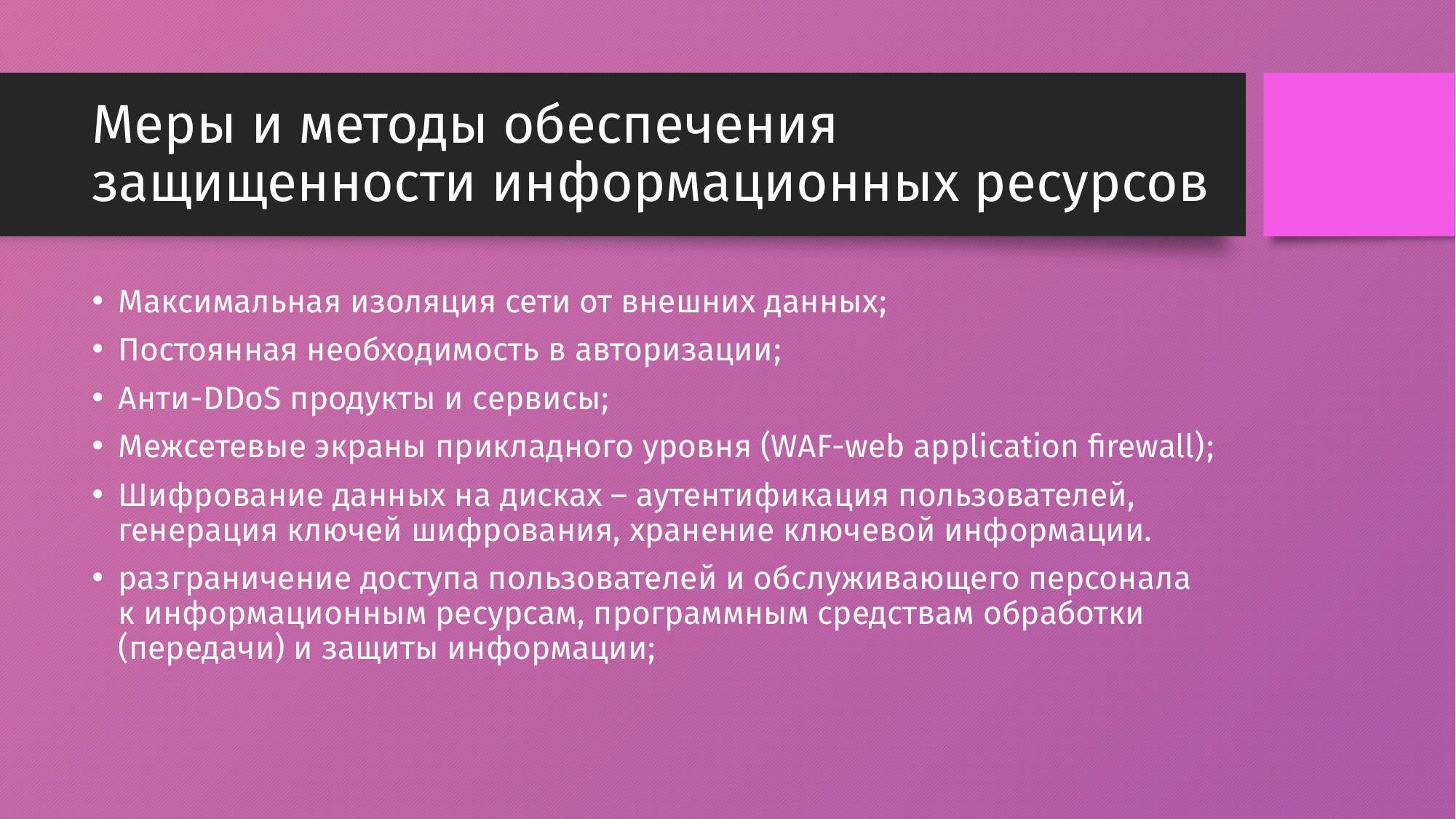

# Меры и методы обеспечения защищенности информационных ресурсов
Максимальная изоляция сети от внешних данных;
Постоянная необходимость в авторизации;
Анти-DDoS продукты и сервисы;
Межсетевые экраны прикладного уровня (WAF-web application firewall);
Шифрование данных на дисках – аутентификация пользователей, генерация ключей шифрования, хранение ключевой информации.
разграничение доступа пользователей и обслуживающего персонала к информационным ресурсам, программным средствам обработки (передачи) и защиты информации;